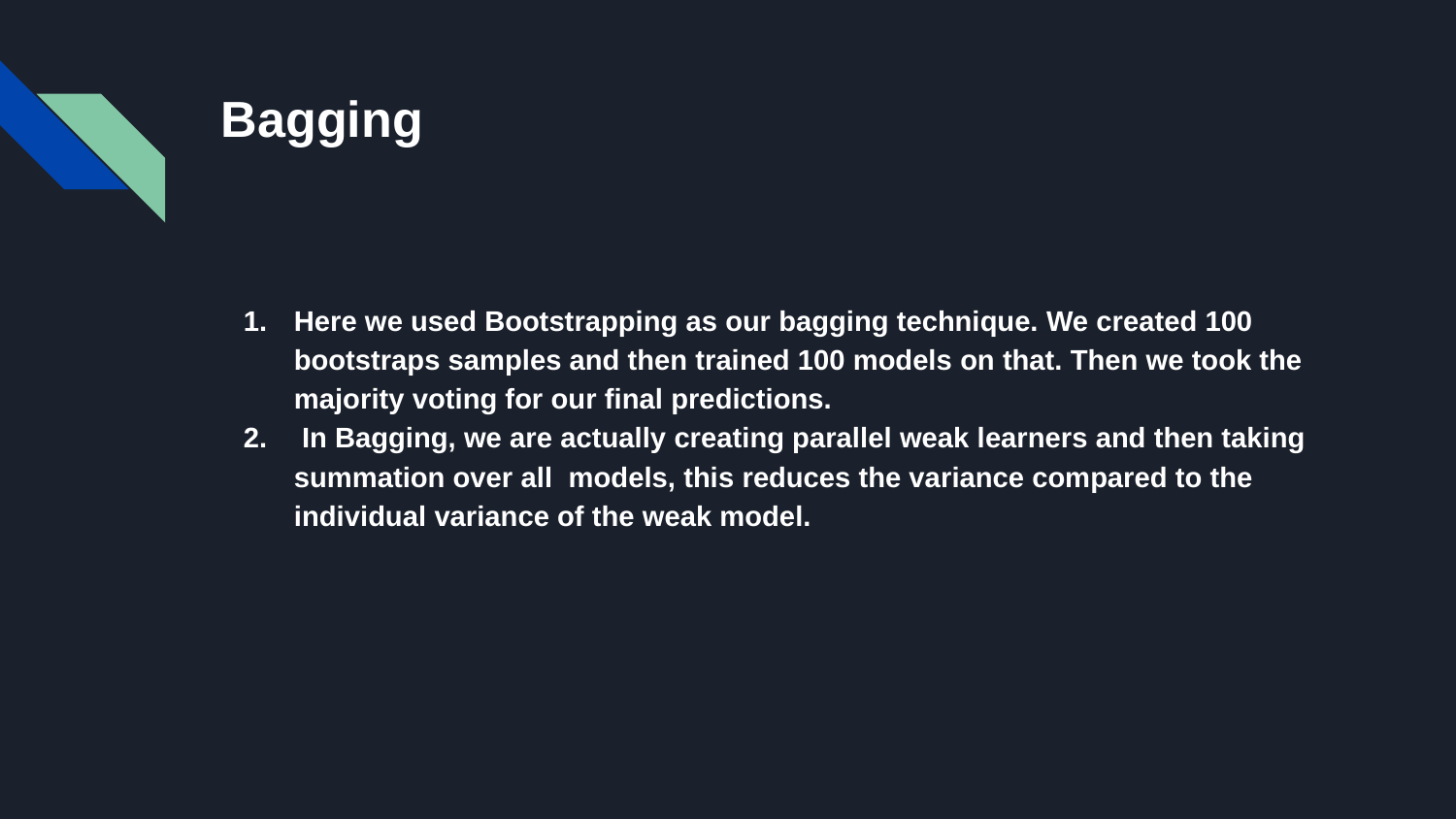

# Bagging

Here we used Bootstrapping as our bagging technique. We created 100 bootstraps samples and then trained 100 models on that. Then we took the  majority voting for our final predictions.
 In Bagging, we are actually creating parallel weak learners and then taking summation over all  models, this reduces the variance compared to the individual variance of the weak model.